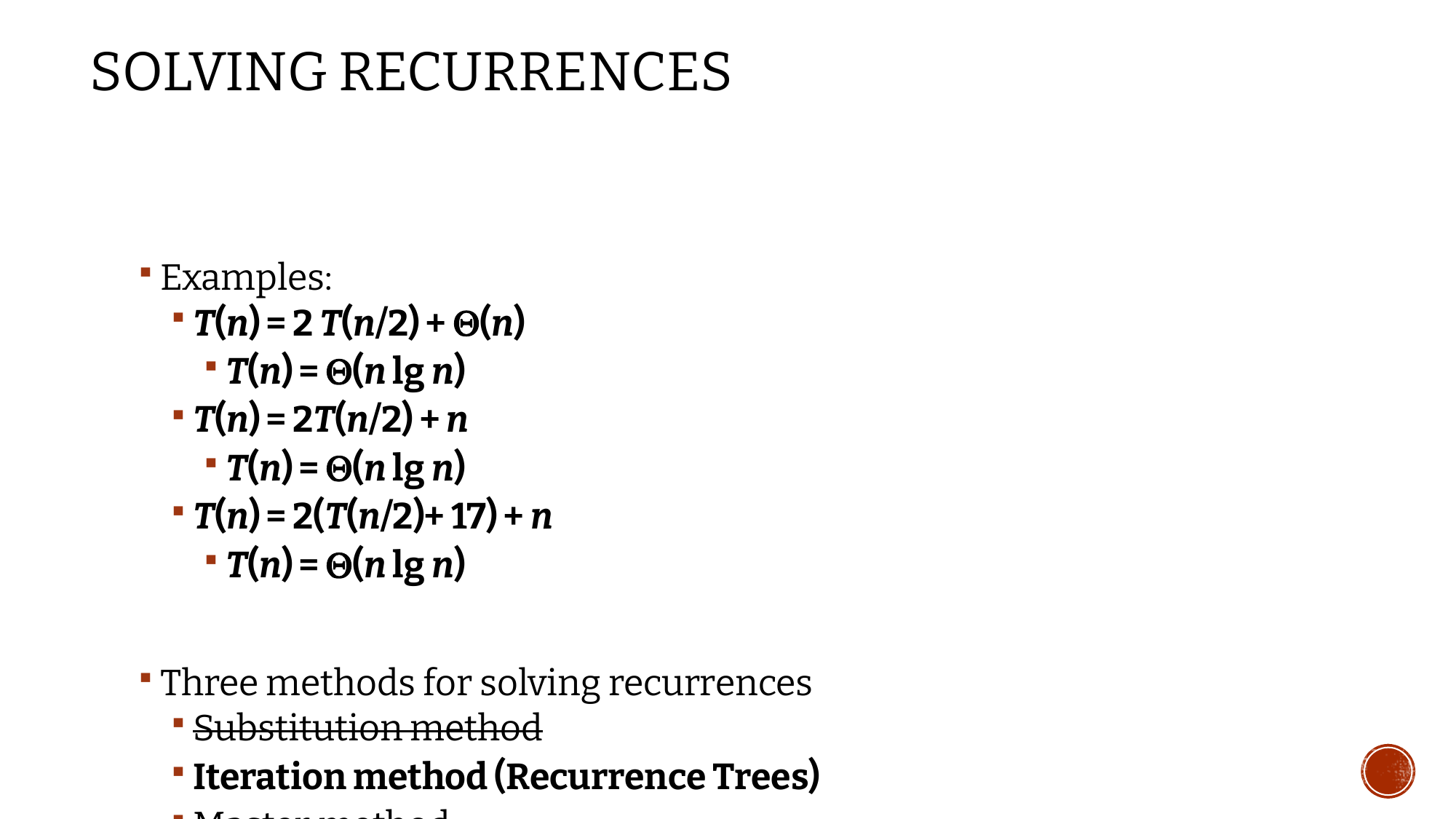

# Solving Recurrences
Examples:
T(n) = 2 T(n/2) + Θ(n)
T(n) = Θ(n lg n)
T(n) = 2T(n/2) + n
T(n) = Θ(n lg n)
T(n) = 2(T(n/2)+ 17) + n
T(n) = Θ(n lg n)

Three methods for solving recurrences
Substitution method
Iteration method (Recurrence Trees)
Master method